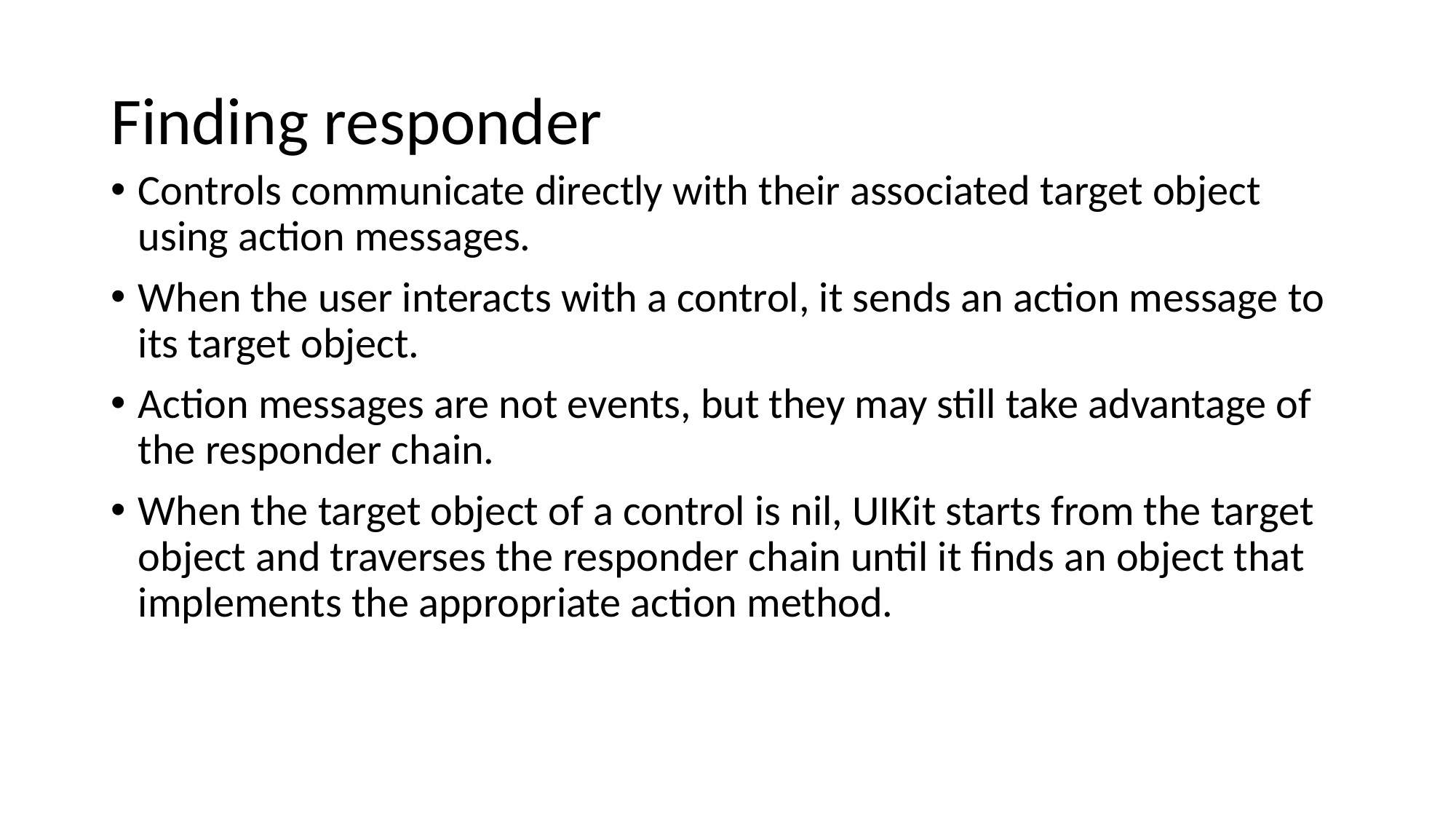

# Finding responder
Controls communicate directly with their associated target object using action messages.
When the user interacts with a control, it sends an action message to its target object.
Action messages are not events, but they may still take advantage of the responder chain.
When the target object of a control is nil, UIKit starts from the target object and traverses the responder chain until it finds an object that implements the appropriate action method.